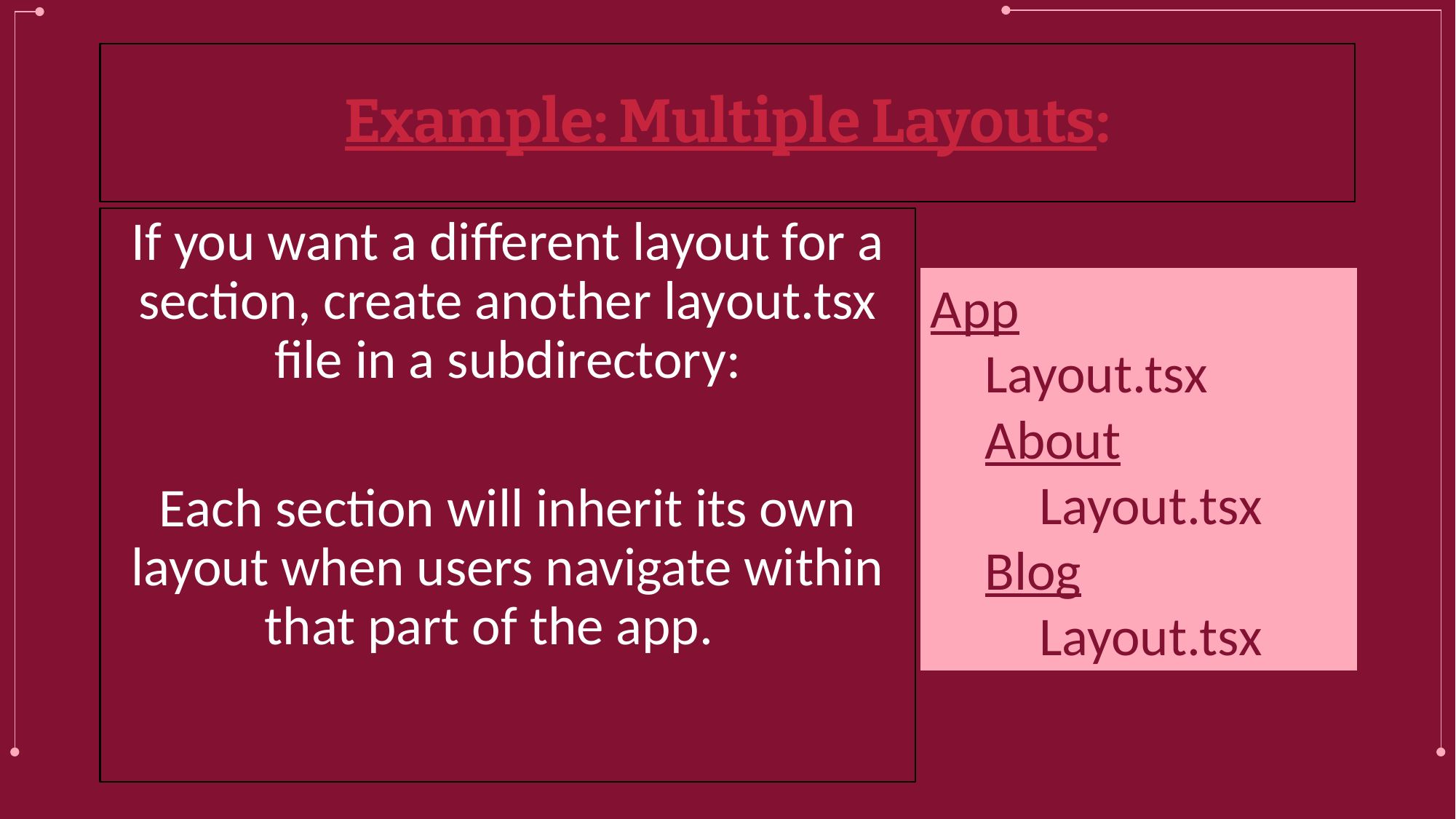

# Example: Multiple Layouts:
If you want a different layout for a section, create another layout.tsx file in a subdirectory:

Each section will inherit its own layout when users navigate within that part of the app.
App
Layout.tsx
About
Layout.tsx
Blog
Layout.tsx